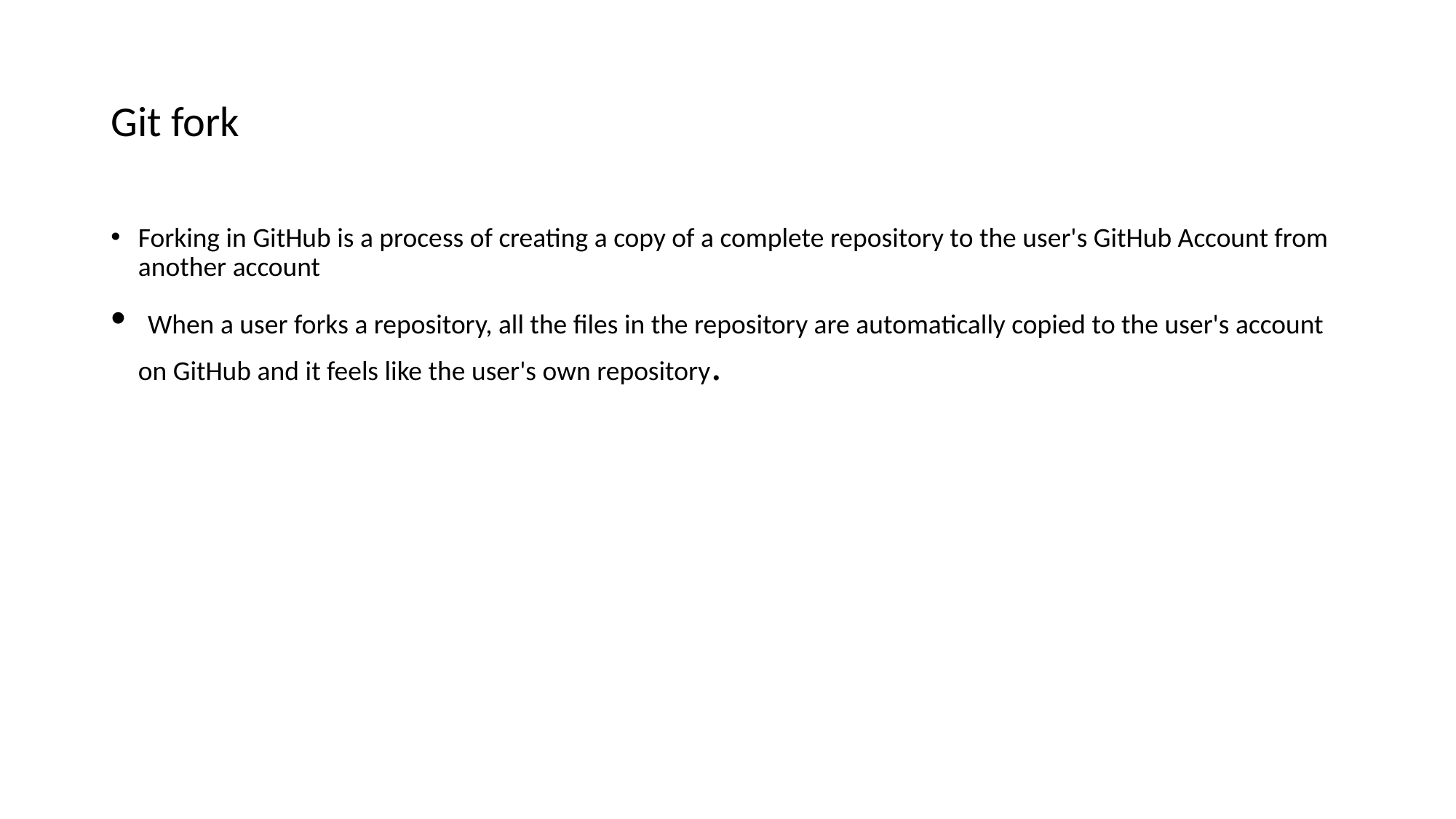

# Git fork
Forking in GitHub is a process of creating a copy of a complete repository to the user's GitHub Account from another account
 When a user forks a repository, all the files in the repository are automatically copied to the user's account on GitHub and it feels like the user's own repository.